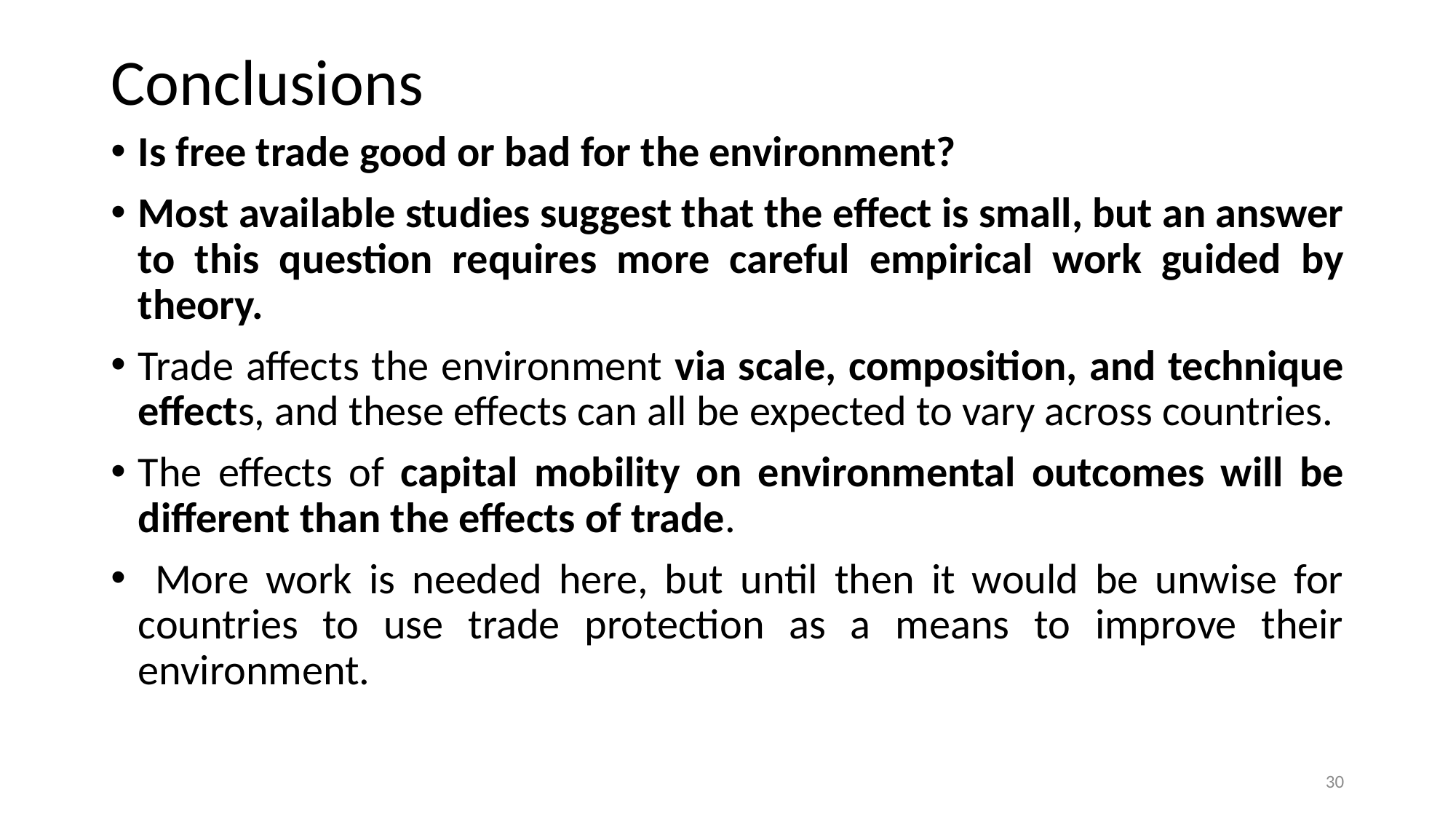

# Conclusions
Is free trade good or bad for the environment?
Most available studies suggest that the effect is small, but an answer to this question requires more careful empirical work guided by theory.
Trade affects the environment via scale, composition, and technique effects, and these effects can all be expected to vary across countries.
The effects of capital mobility on environmental outcomes will be different than the effects of trade.
 More work is needed here, but until then it would be unwise for countries to use trade protection as a means to improve their environment.
30